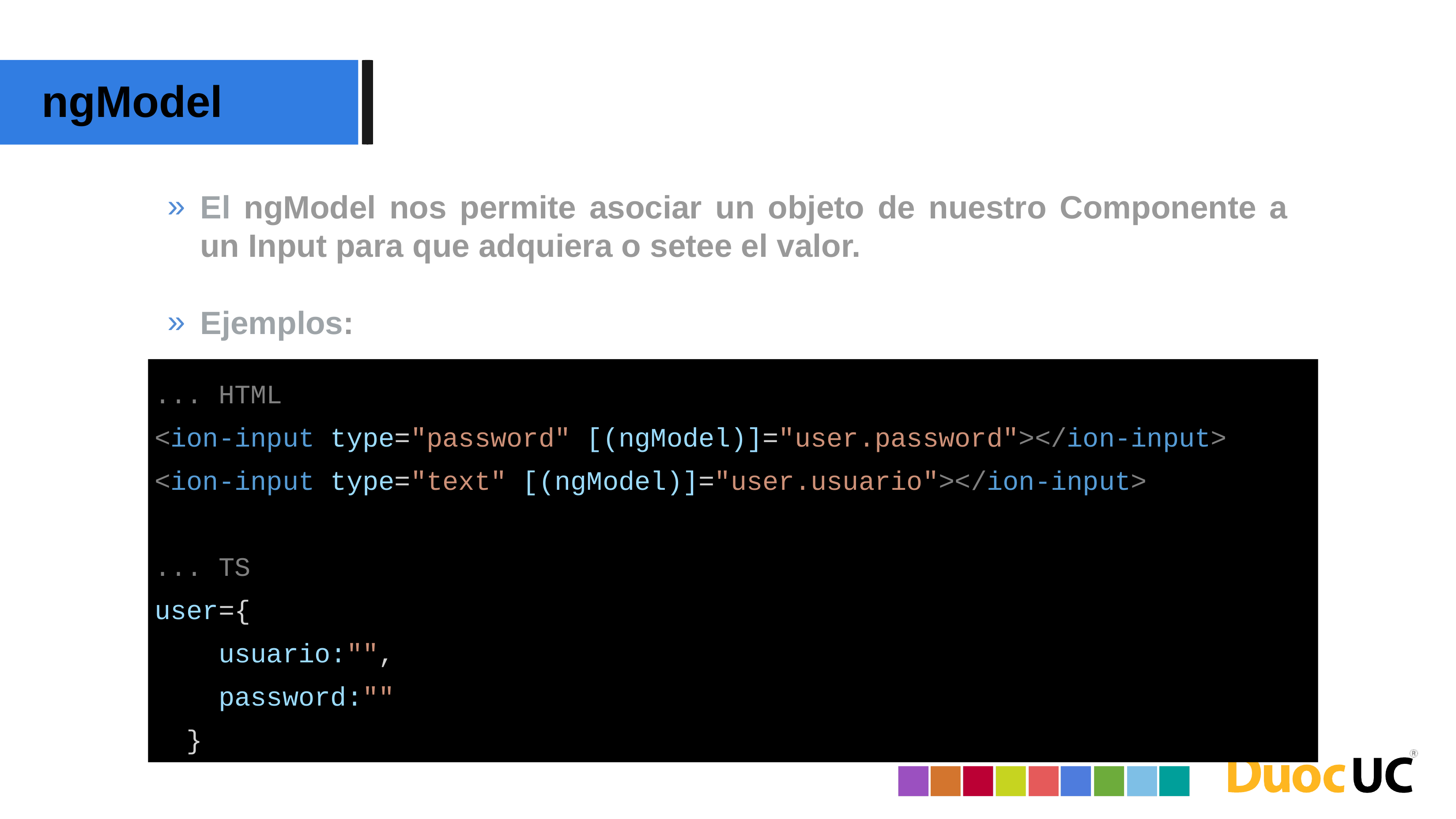

ngModel
El ngModel nos permite asociar un objeto de nuestro Componente a un Input para que adquiera o setee el valor.

Ejemplos:
... HTML
<ion-input type="password" [(ngModel)]="user.password"></ion-input>
<ion-input type="text" [(ngModel)]="user.usuario"></ion-input>

... TS
user={
    usuario:"",
    password:""
  }